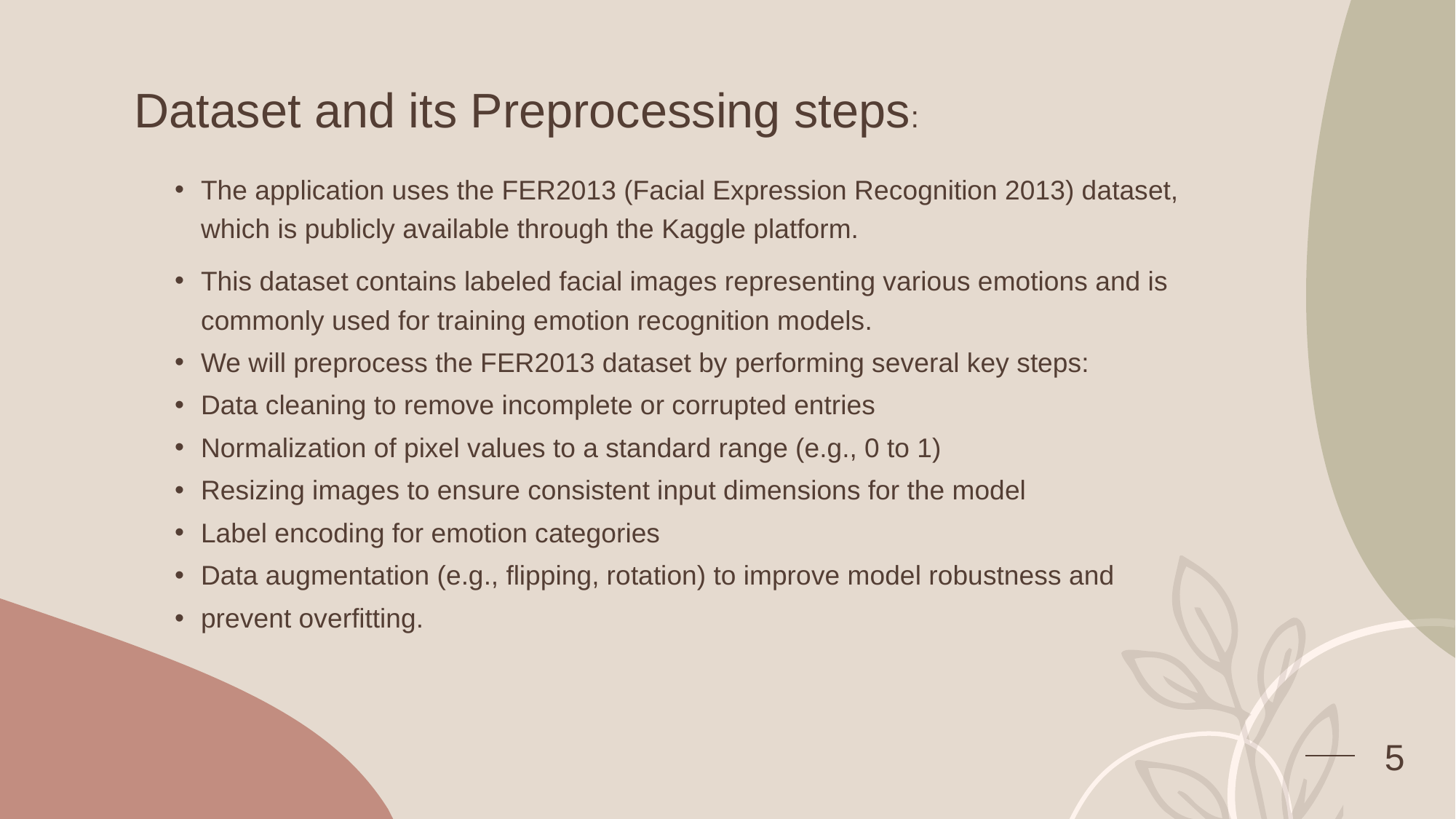

# Dataset and its Preprocessing steps:
The application uses the FER2013 (Facial Expression Recognition 2013) dataset, which is publicly available through the Kaggle platform.
This dataset contains labeled facial images representing various emotions and is commonly used for training emotion recognition models.
We will preprocess the FER2013 dataset by performing several key steps:​
Data cleaning to remove incomplete or corrupted entries​
Normalization of pixel values to a standard range (e.g., 0 to 1)​
Resizing images to ensure consistent input dimensions for the model​
Label encoding for emotion categories​
Data augmentation (e.g., flipping, rotation) to improve model robustness and
prevent overfitting.

5